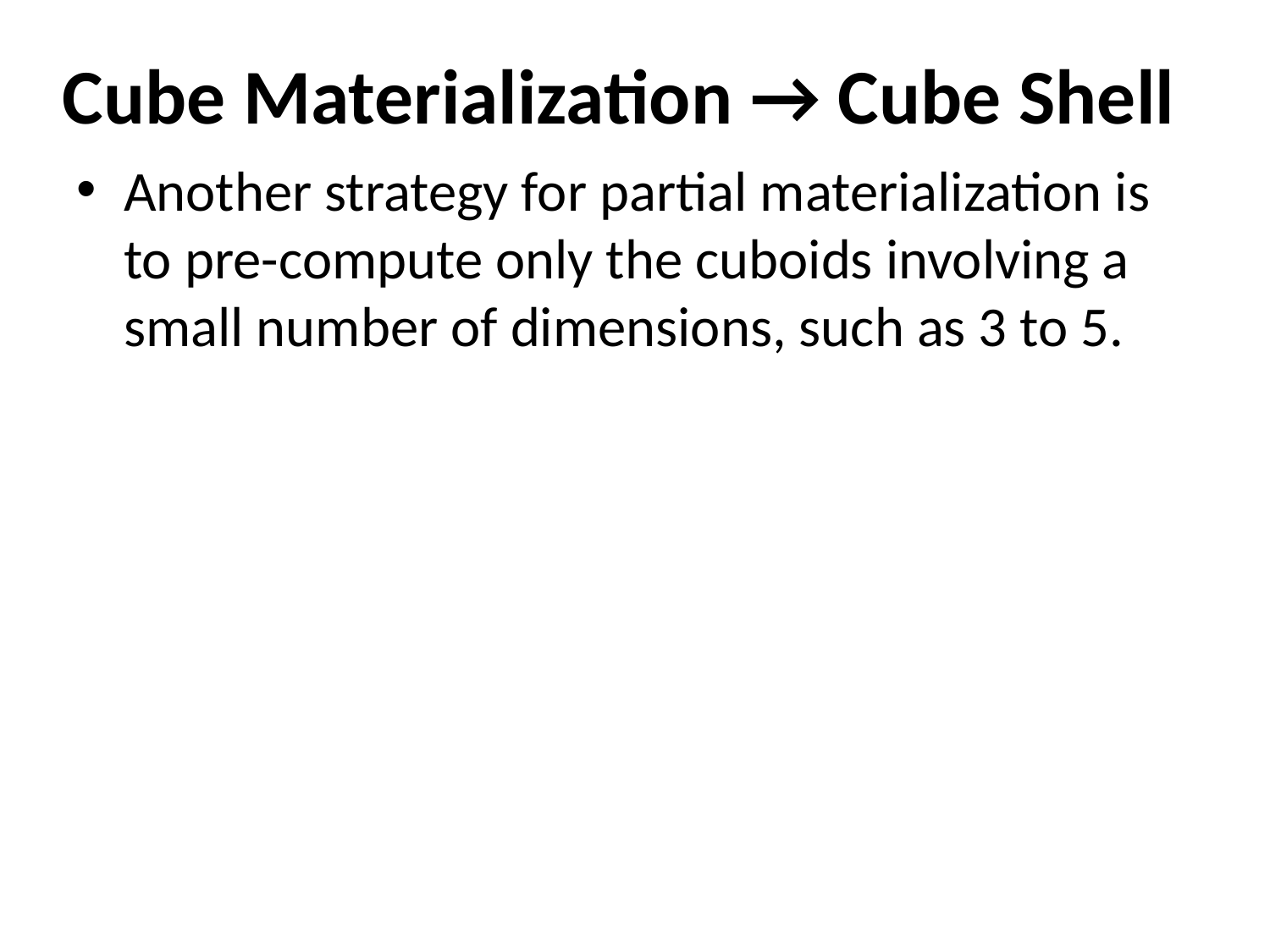

# Cube Materialization → Cube Shell
Another strategy for partial materialization is to pre-compute only the cuboids involving a small number of dimensions, such as 3 to 5.